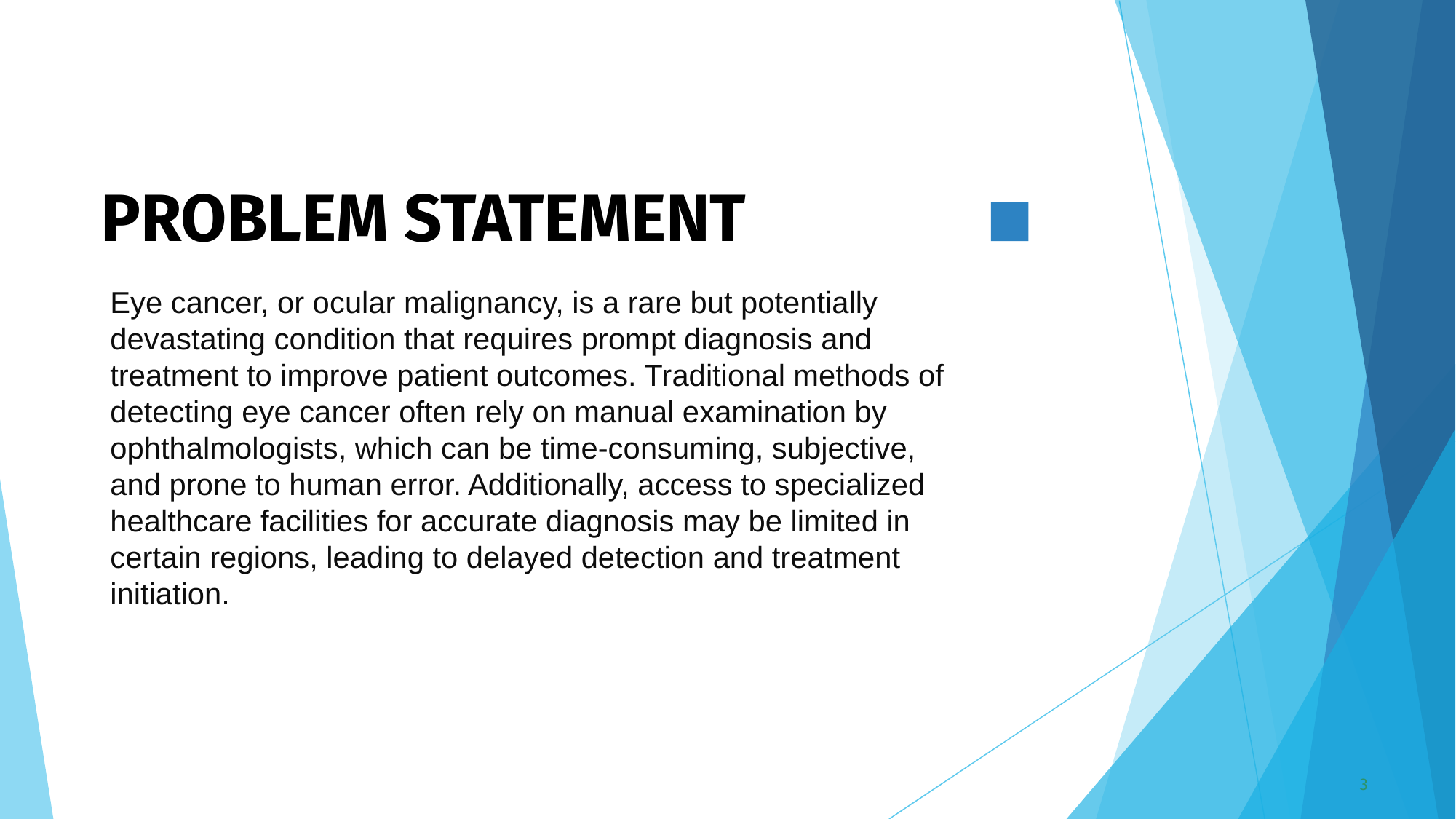

# PROBLEM STATEMENT

Eye cancer, or ocular malignancy, is a rare but potentially devastating condition that requires prompt diagnosis and treatment to improve patient outcomes. Traditional methods of detecting eye cancer often rely on manual examination by ophthalmologists, which can be time-consuming, subjective, and prone to human error. Additionally, access to specialized healthcare facilities for accurate diagnosis may be limited in certain regions, leading to delayed detection and treatment initiation.

3